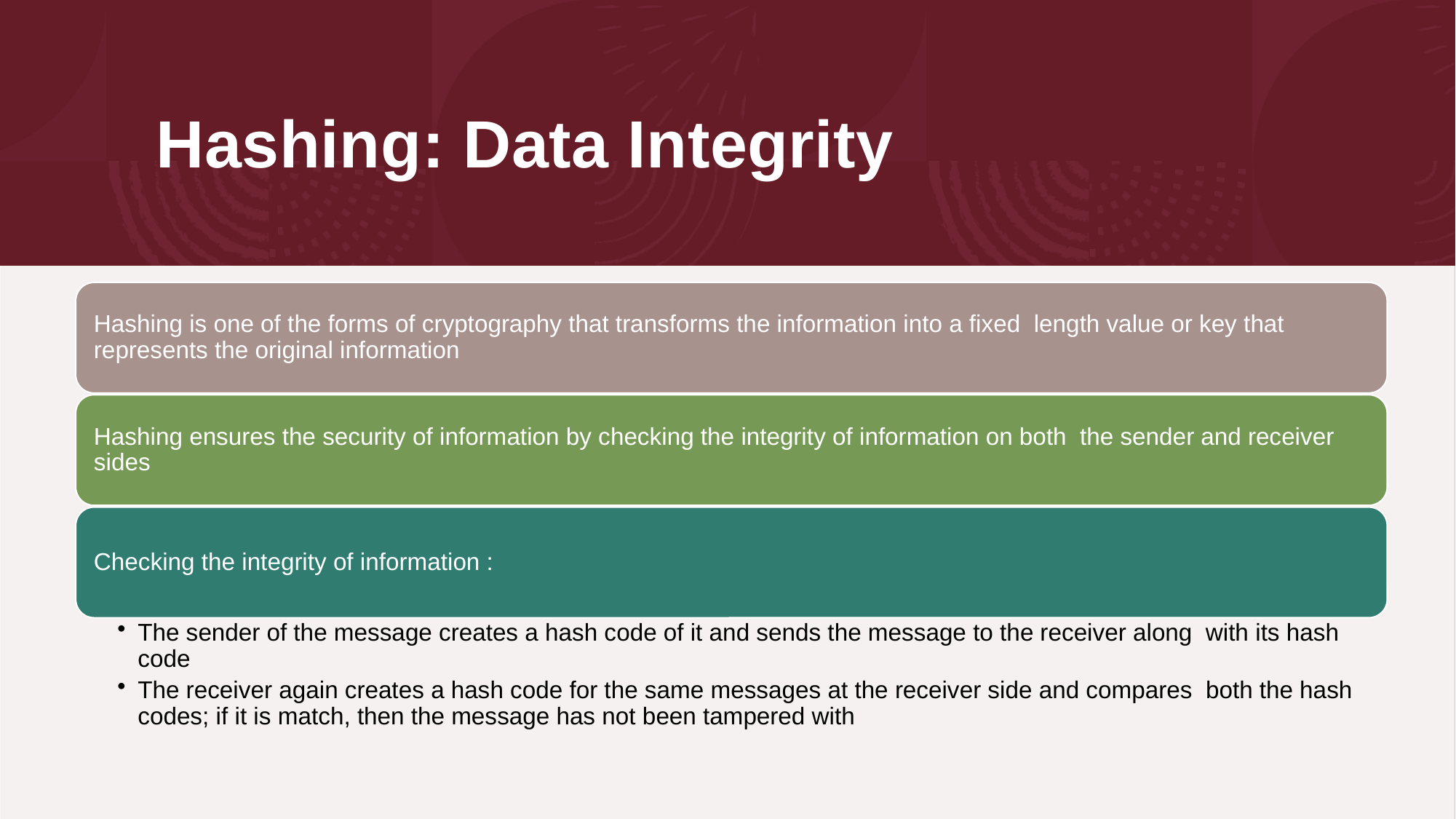

# Hashing: Data Integrity
Hashing is one of the forms of cryptography that transforms the information into a fixed  length value or key that represents the original information
Hashing ensures the security of information by checking the integrity of information on both  the sender and receiver sides
Checking the integrity of information :
The sender of the message creates a hash code of it and sends the message to the receiver along  with its hash code
The receiver again creates a hash code for the same messages at the receiver side and compares  both the hash codes; if it is match, then the message has not been tampered with